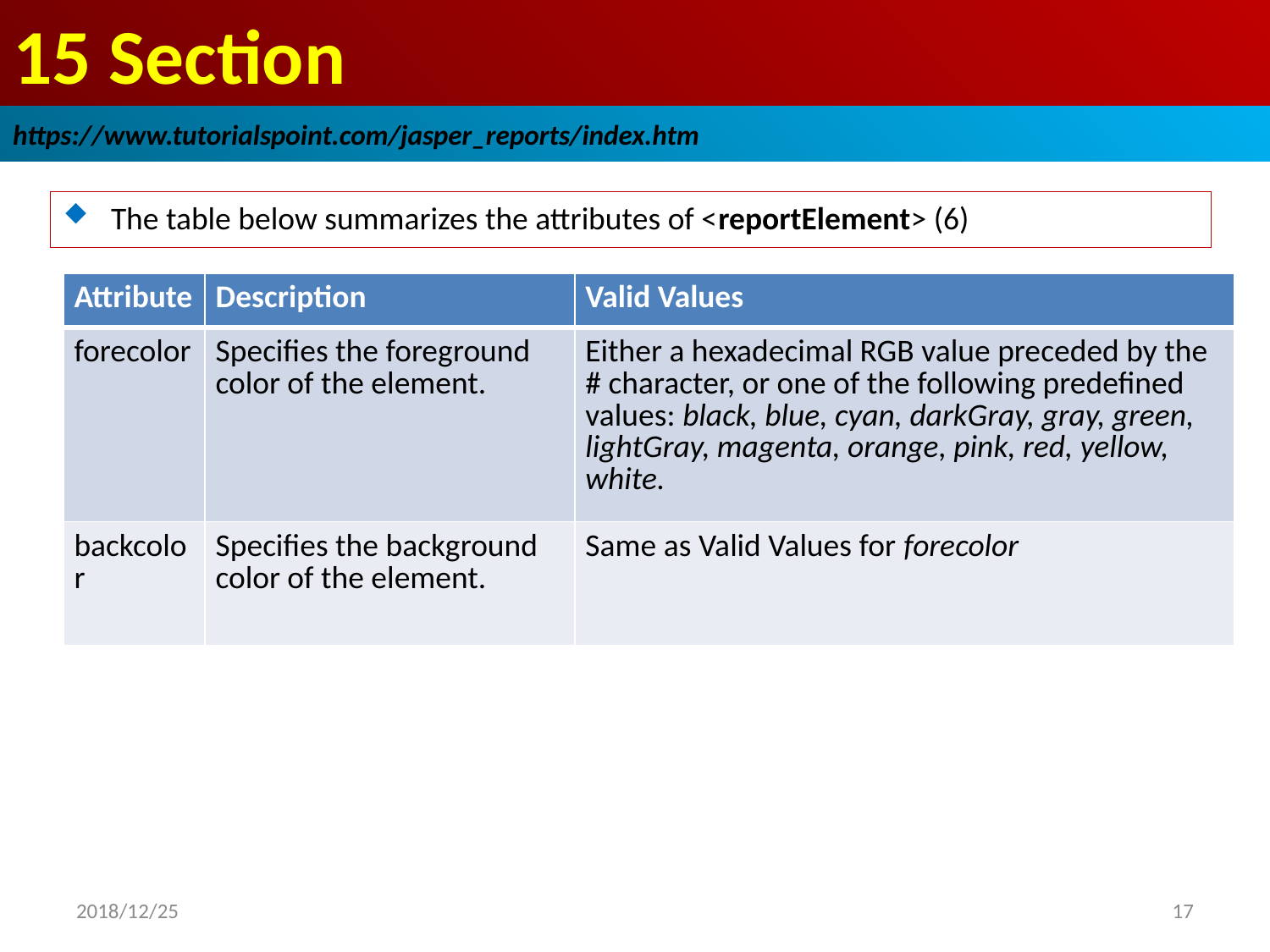

# 15 Section
https://www.tutorialspoint.com/jasper_reports/index.htm
The table below summarizes the attributes of <reportElement> (6)
| Attribute | Description | Valid Values |
| --- | --- | --- |
| forecolor | Specifies the foreground color of the element. | Either a hexadecimal RGB value preceded by the # character, or one of the following predefined values: black, blue, cyan, darkGray, gray, green, lightGray, magenta, orange, pink, red, yellow, white. |
| backcolor | Specifies the background color of the element. | Same as Valid Values for forecolor |
2018/12/25
17